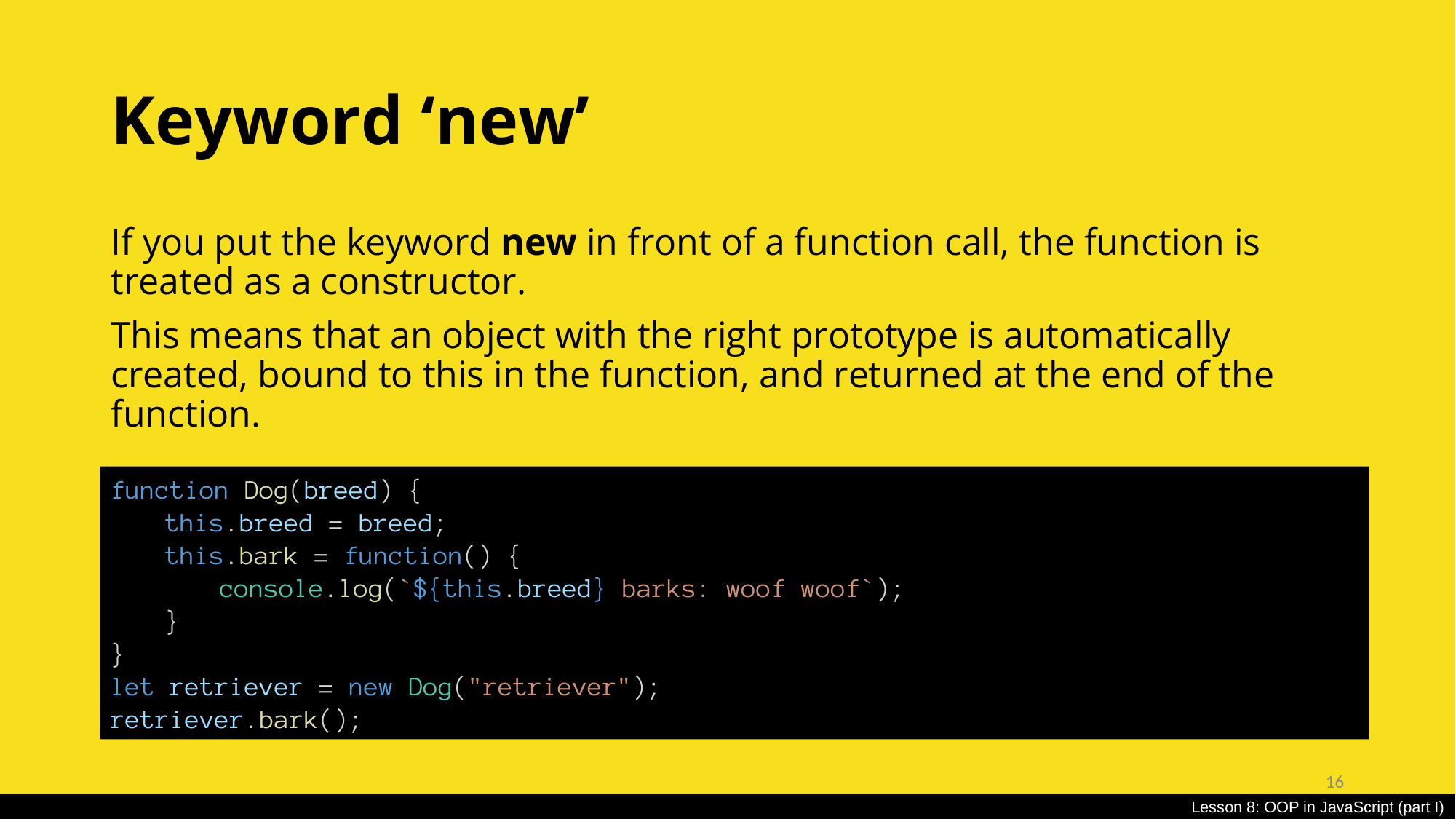

# Keyword ‘new’
If you put the keyword new in front of a function call, the function is treated as a constructor.
This means that an object with the right prototype is automatically created, bound to this in the function, and returned at the end of the function.
function Dog(breed) {
this.breed = breed;
this.bark = function() {
console.log(`${this.breed} barks: woof woof`);
}
}
let retriever = new Dog("retriever");
retriever.bark();
16
Lesson 8: OOP in JavaScript (part I)